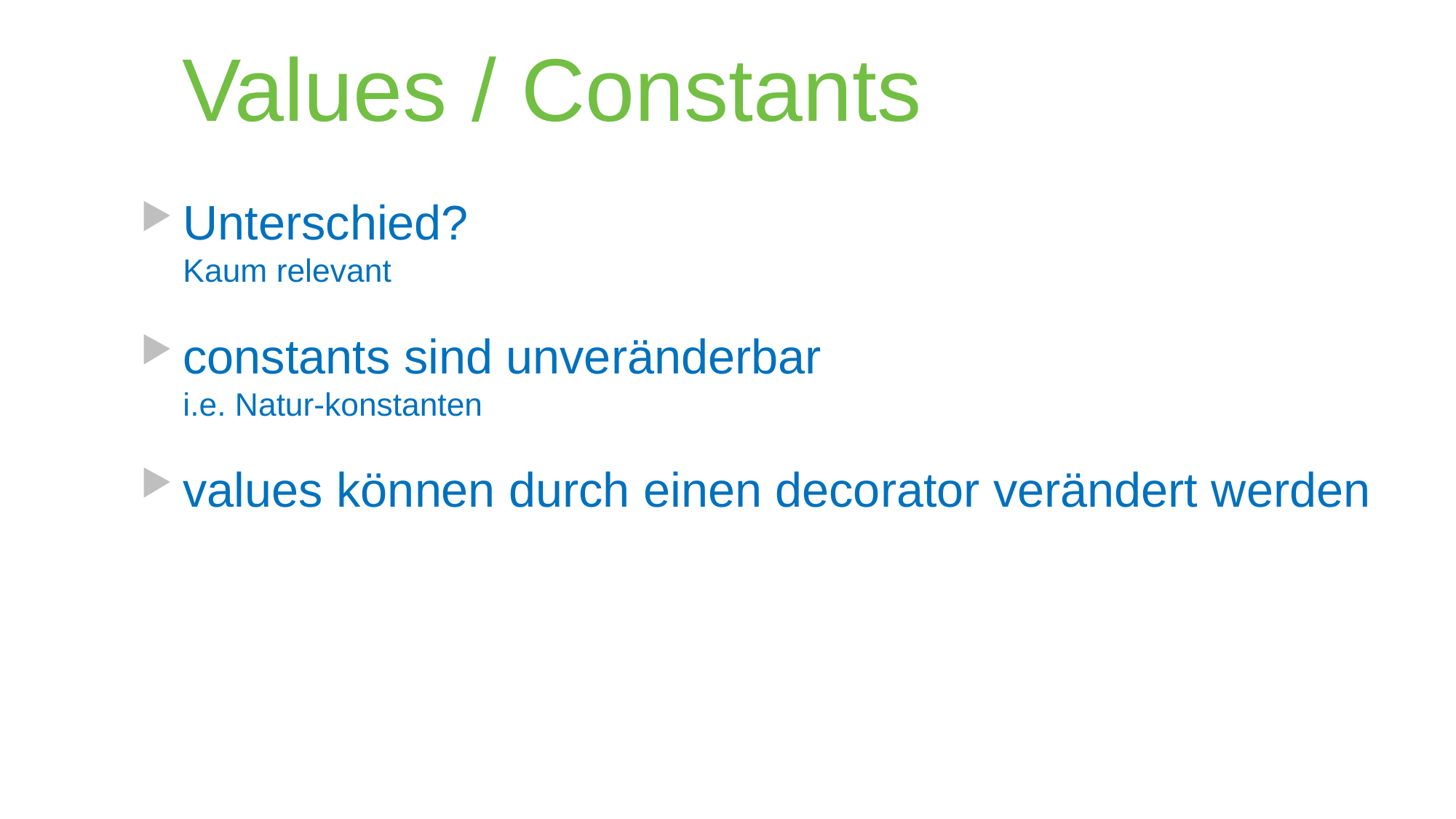

# Values / Constants
Unterschied?
Kaum relevant
constants sind unveränderbar
i.e. Natur-konstanten
values können durch einen decorator verändert werden